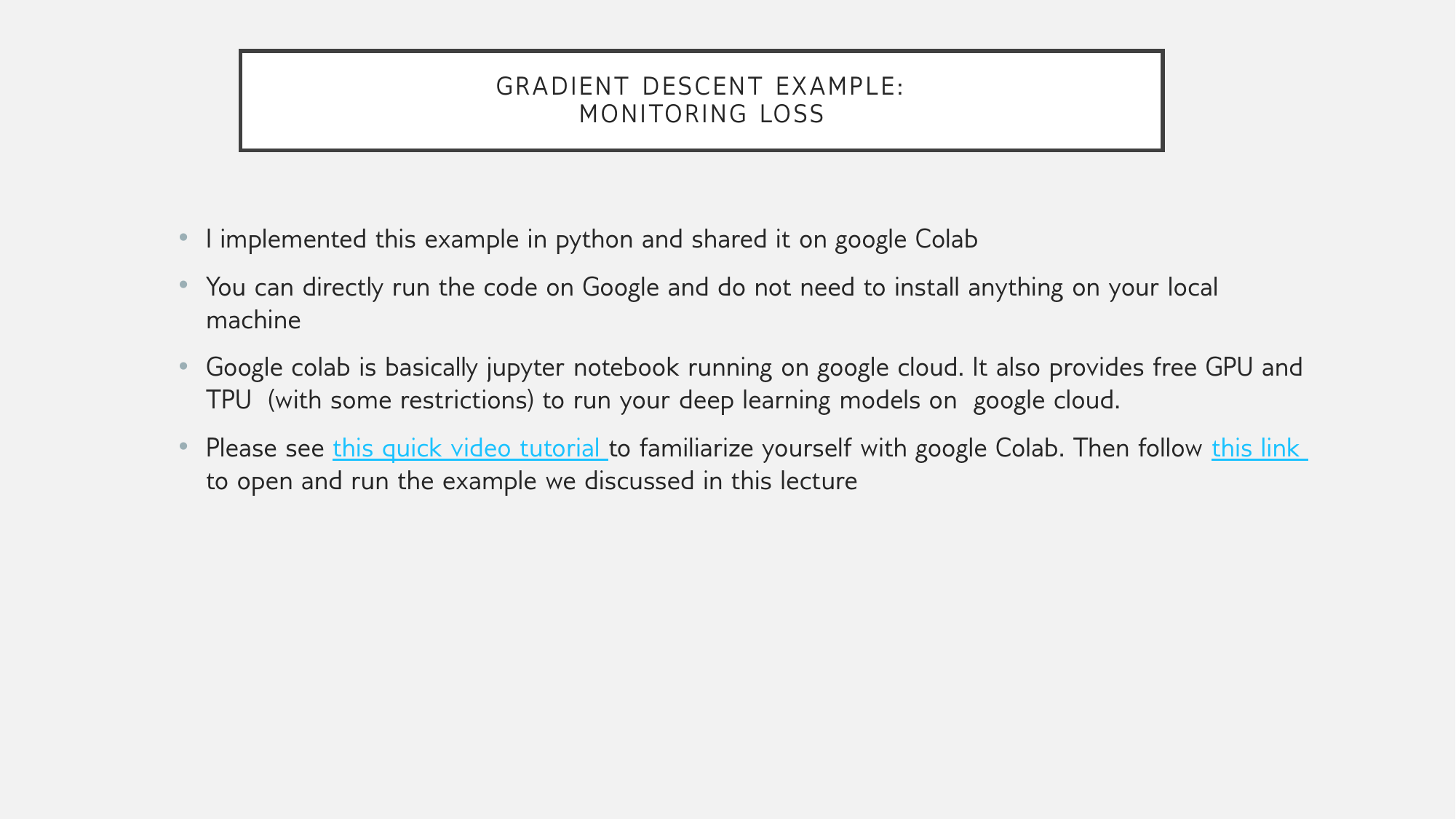

# Gradient Descent Example: Monitoring loss
I implemented this example in python and shared it on google Colab
You can directly run the code on Google and do not need to install anything on your local machine
Google colab is basically jupyter notebook running on google cloud. It also provides free GPU and TPU  (with some restrictions) to run your deep learning models on  google cloud.
Please see this quick video tutorial to familiarize yourself with google Colab. Then follow this link to open and run the example we discussed in this lecture